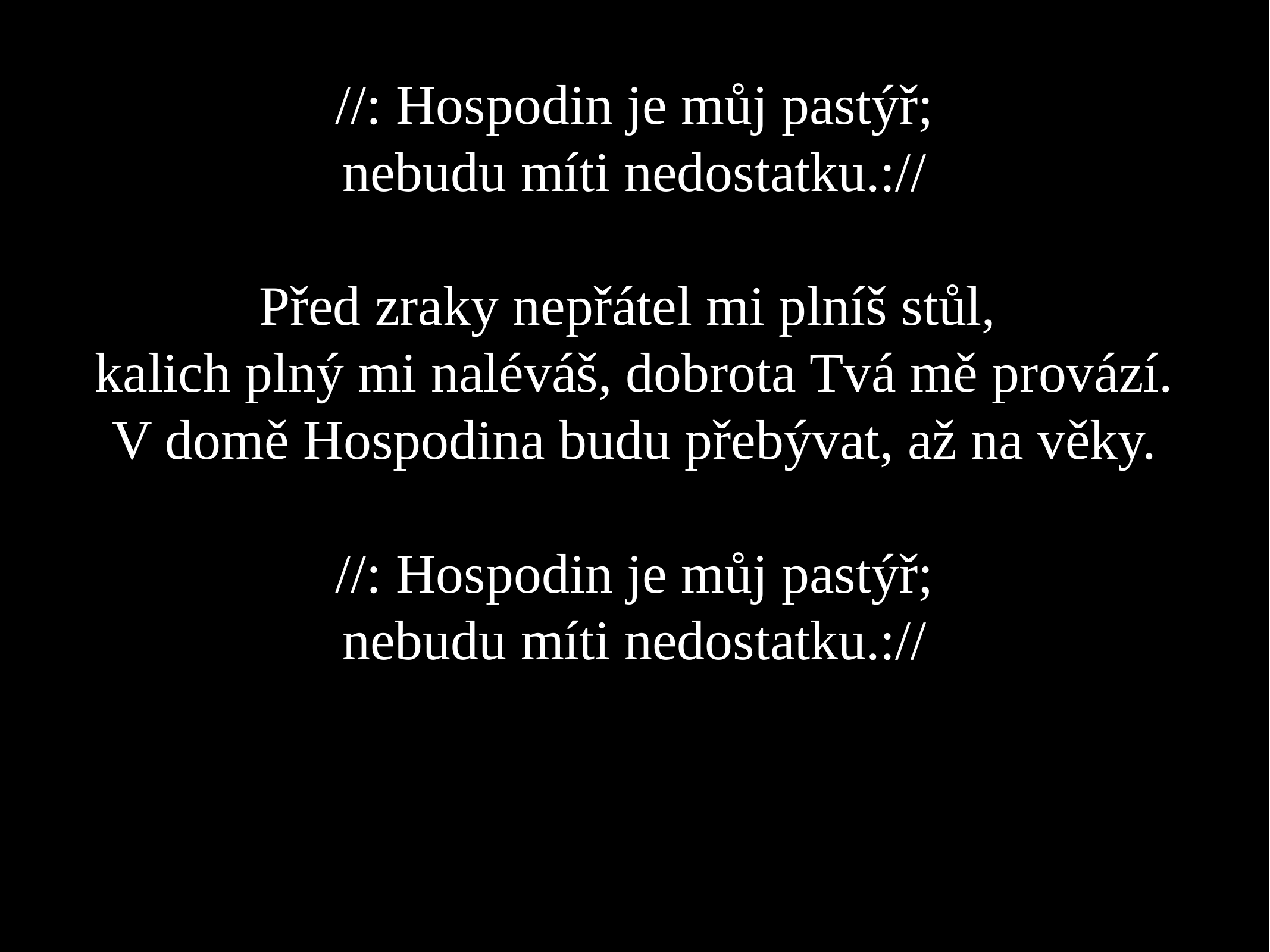

//: Hospodin je můj pastýř;
nebudu míti nedostatku.://

Před zraky nepřátel mi plníš stůl,
kalich plný mi naléváš, dobrota Tvá mě provází.
V domě Hospodina budu přebývat, až na věky.

//: Hospodin je můj pastýř;
nebudu míti nedostatku.://